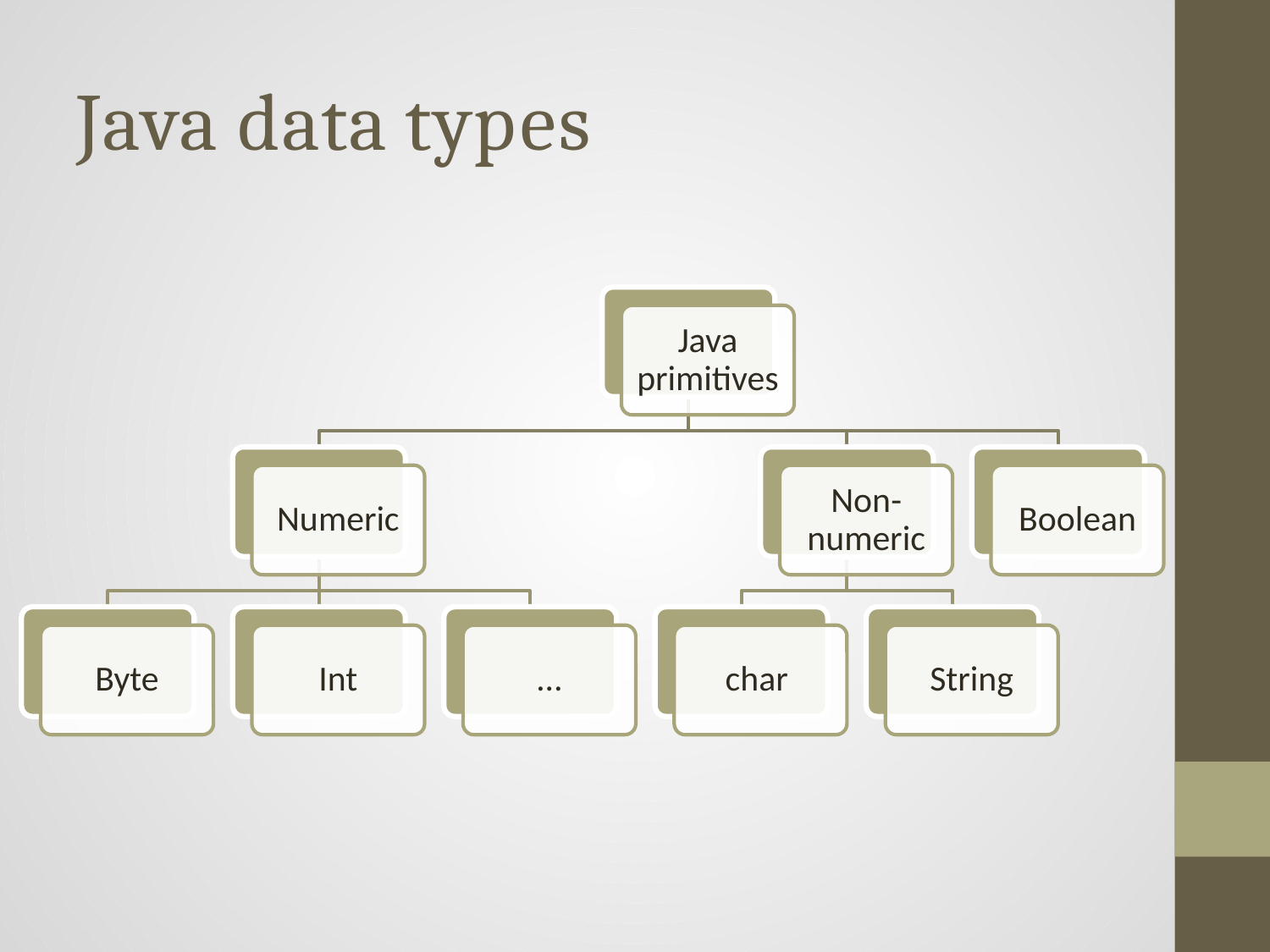

# Java data types

Java primitives

Numeric
Non-numeric
Boolean

Byte
Int
…
char
String